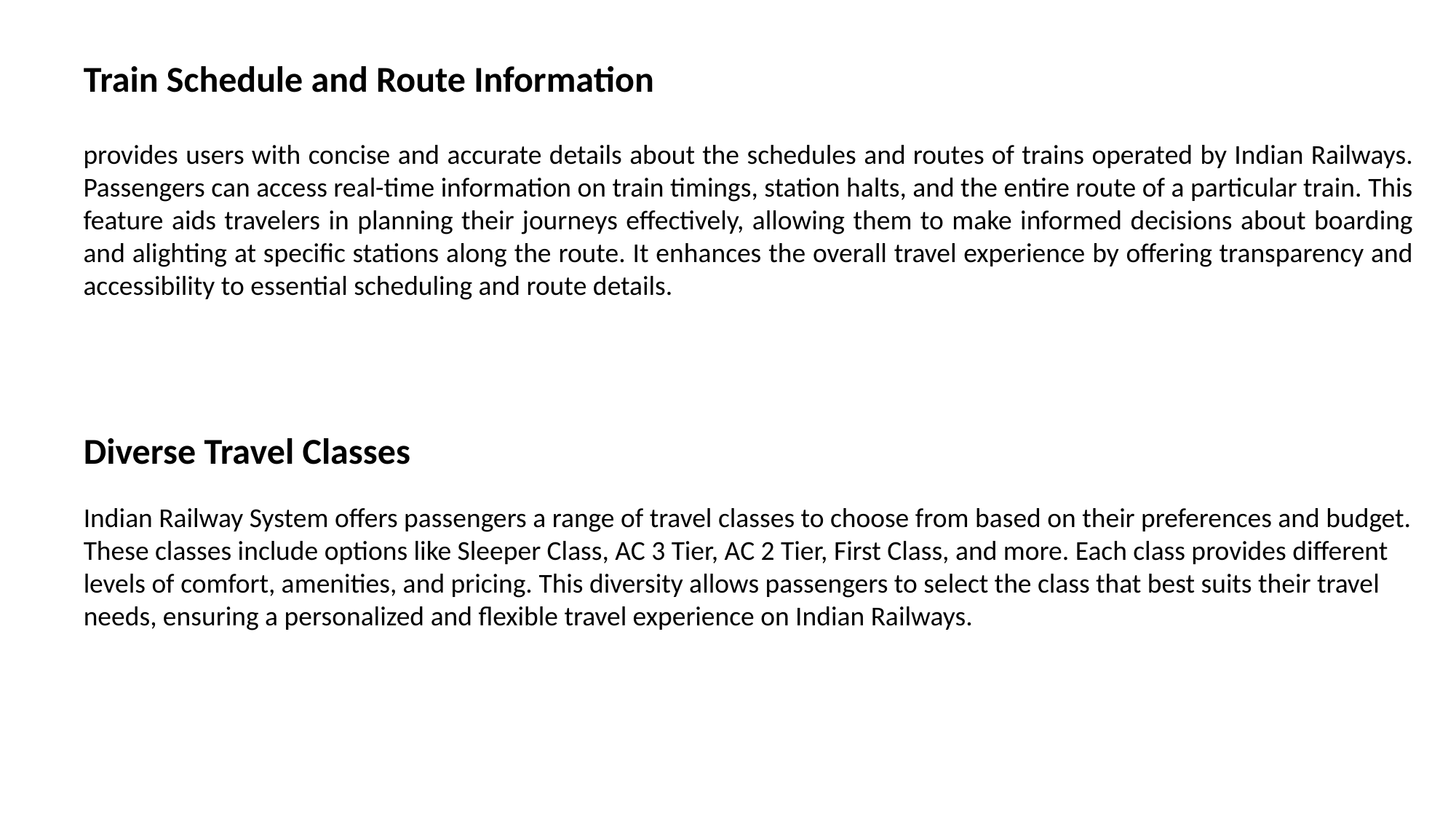

# Train Schedule and Route Information
provides users with concise and accurate details about the schedules and routes of trains operated by Indian Railways. Passengers can access real-time information on train timings, station halts, and the entire route of a particular train. This feature aids travelers in planning their journeys effectively, allowing them to make informed decisions about boarding and alighting at specific stations along the route. It enhances the overall travel experience by offering transparency and accessibility to essential scheduling and route details.
Diverse Travel Classes
Indian Railway System offers passengers a range of travel classes to choose from based on their preferences and budget. These classes include options like Sleeper Class, AC 3 Tier, AC 2 Tier, First Class, and more. Each class provides different levels of comfort, amenities, and pricing. This diversity allows passengers to select the class that best suits their travel needs, ensuring a personalized and flexible travel experience on Indian Railways.